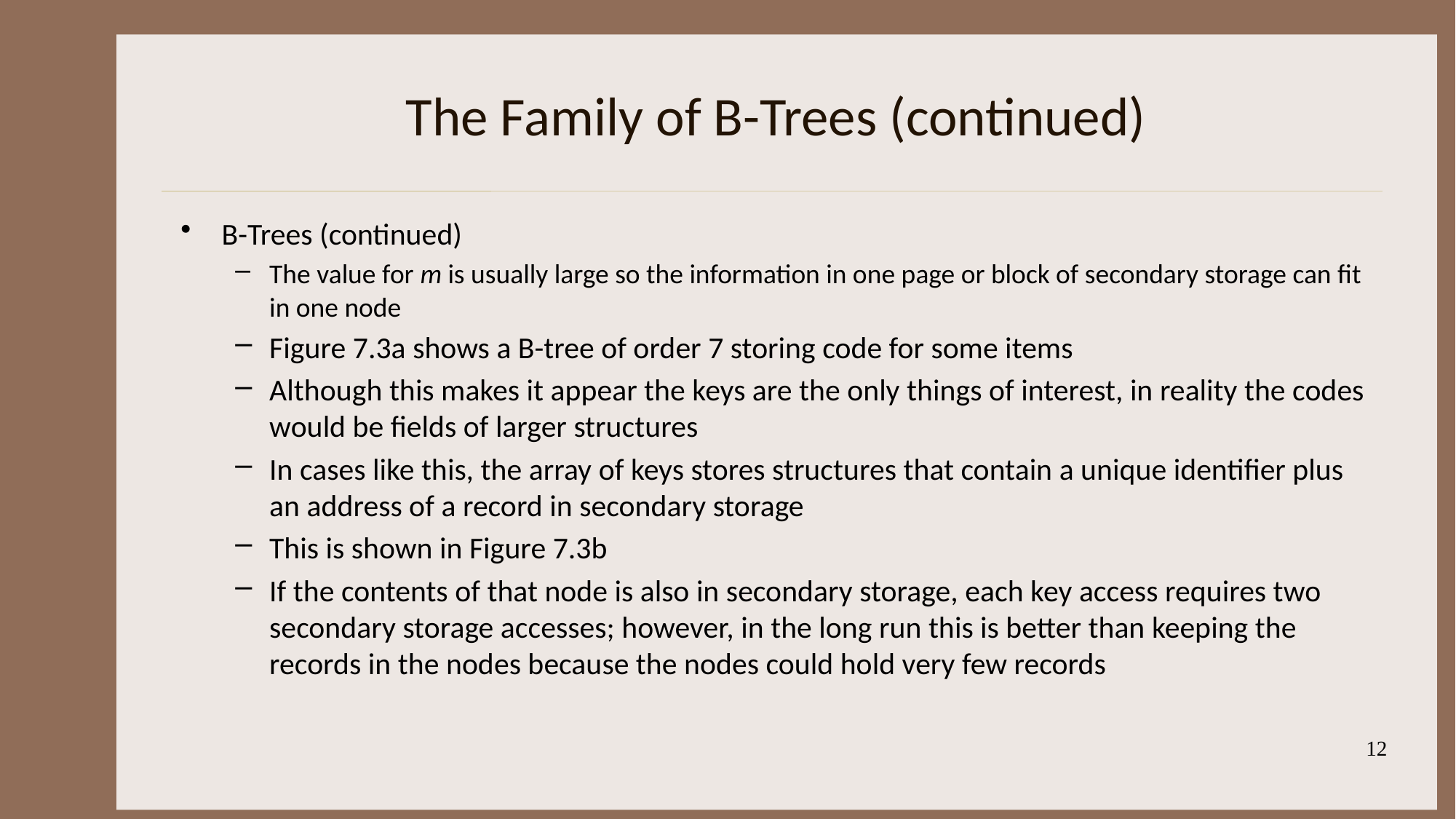

# The Family of B-Trees (continued)
B-Trees (continued)
The value for m is usually large so the information in one page or block of secondary storage can fit in one node
Figure 7.3a shows a B-tree of order 7 storing code for some items
Although this makes it appear the keys are the only things of interest, in reality the codes would be fields of larger structures
In cases like this, the array of keys stores structures that contain a unique identifier plus an address of a record in secondary storage
This is shown in Figure 7.3b
If the contents of that node is also in secondary storage, each key access requires two secondary storage accesses; however, in the long run this is better than keeping the records in the nodes because the nodes could hold very few records
12